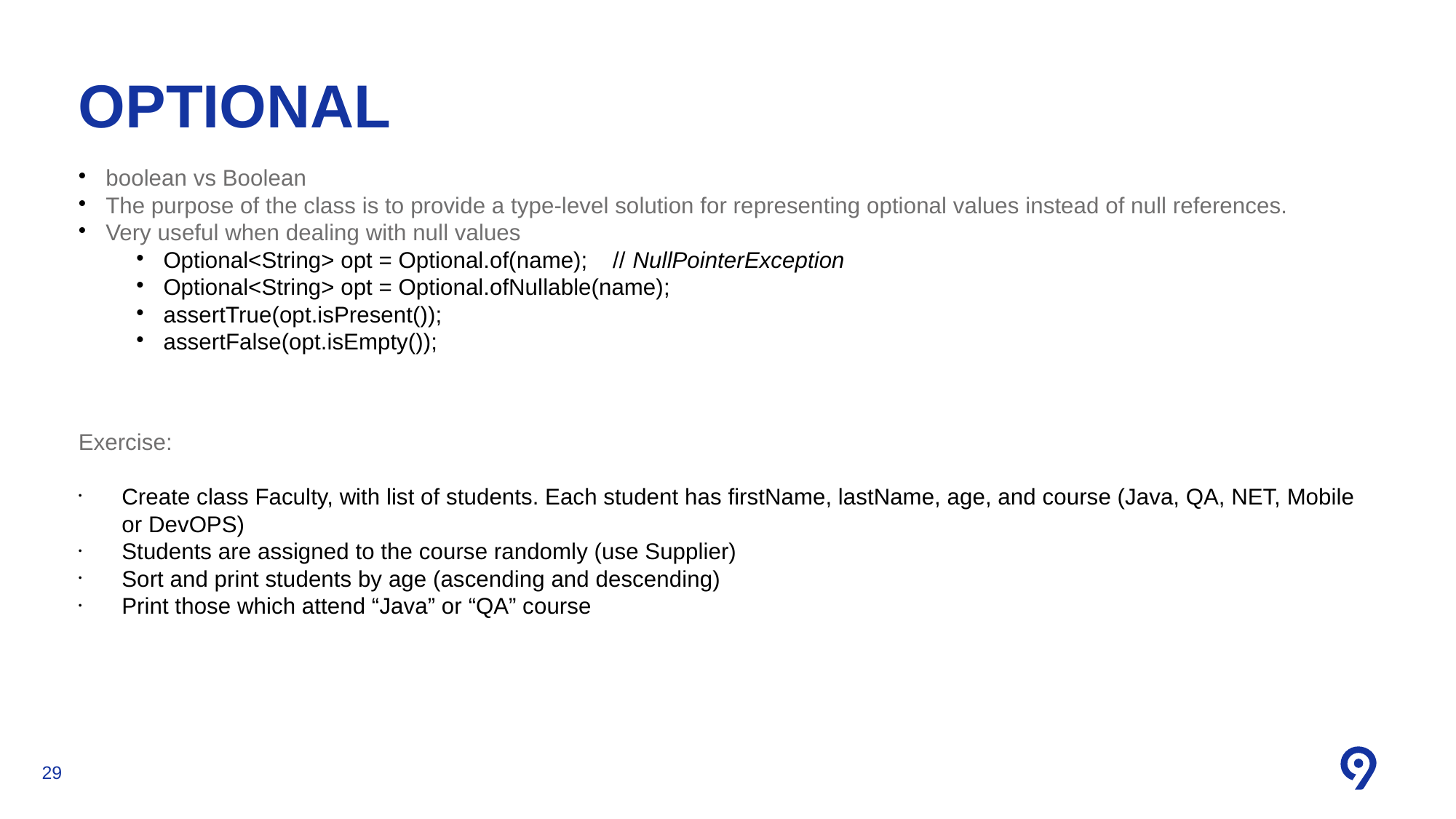

Optional
boolean vs Boolean
The purpose of the class is to provide a type-level solution for representing optional values instead of null references.
Very useful when dealing with null values
Optional<String> opt = Optional.of(name);    // NullPointerException
Optional<String> opt = Optional.ofNullable(name);
assertTrue(opt.isPresent());
assertFalse(opt.isEmpty());

Exercise:

Create class Faculty, with list of students. Each student has firstName, lastName, age, and course (Java, QA, NET, Mobile or DevOPS)
Students are assigned to the course randomly (use Supplier)
Sort and print students by age (ascending and descending)
Print those which attend “Java” or “QA” course

29